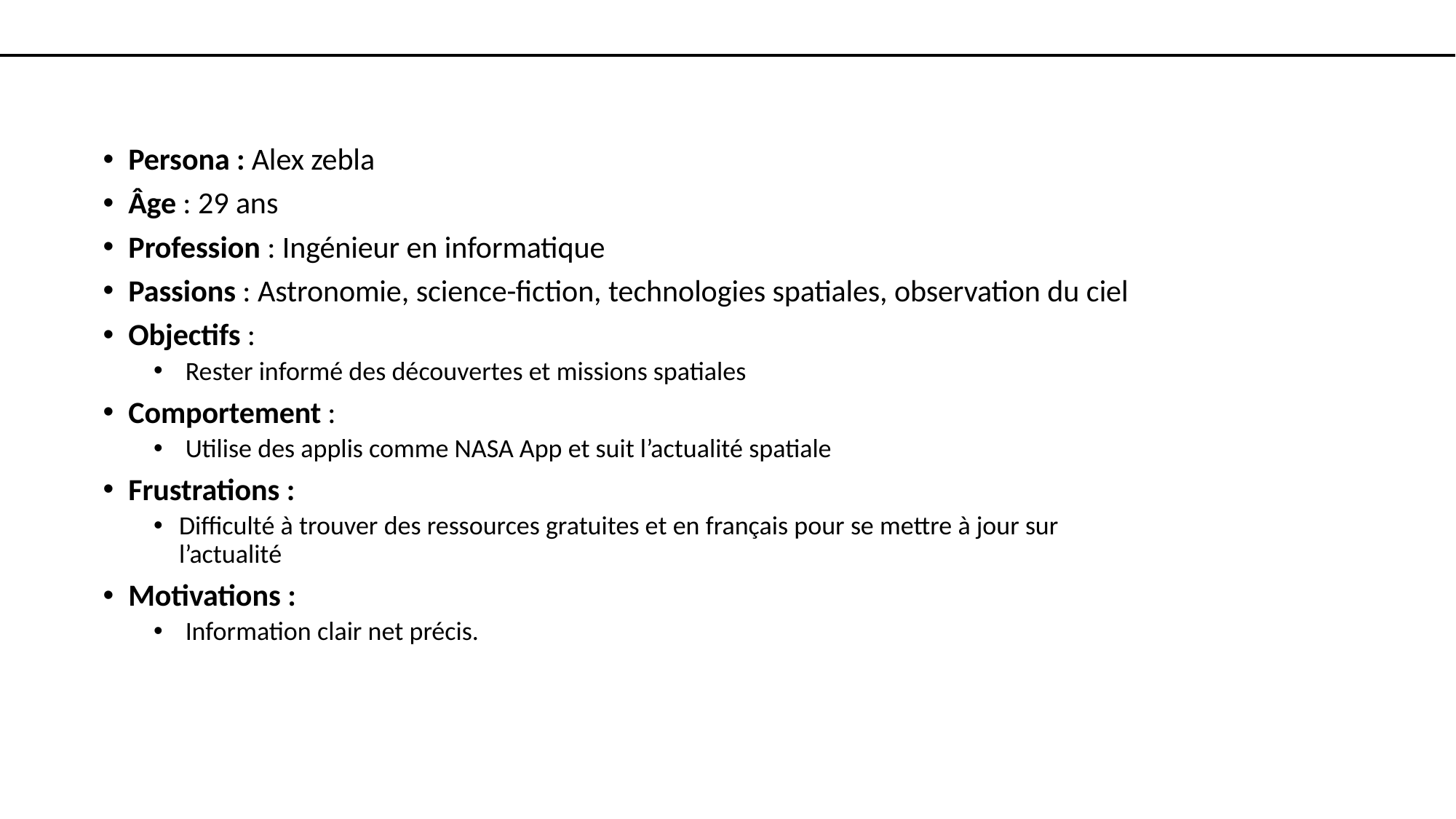

Persona : Alex zebla
Âge : 29 ans
Profession : Ingénieur en informatique
Passions : Astronomie, science-fiction, technologies spatiales, observation du ciel
Objectifs :
Rester informé des découvertes et missions spatiales
Comportement :
Utilise des applis comme NASA App et suit l’actualité spatiale
Frustrations :
Difficulté à trouver des ressources gratuites et en français pour se mettre à jour sur l’actualité
Motivations :
Information clair net précis.